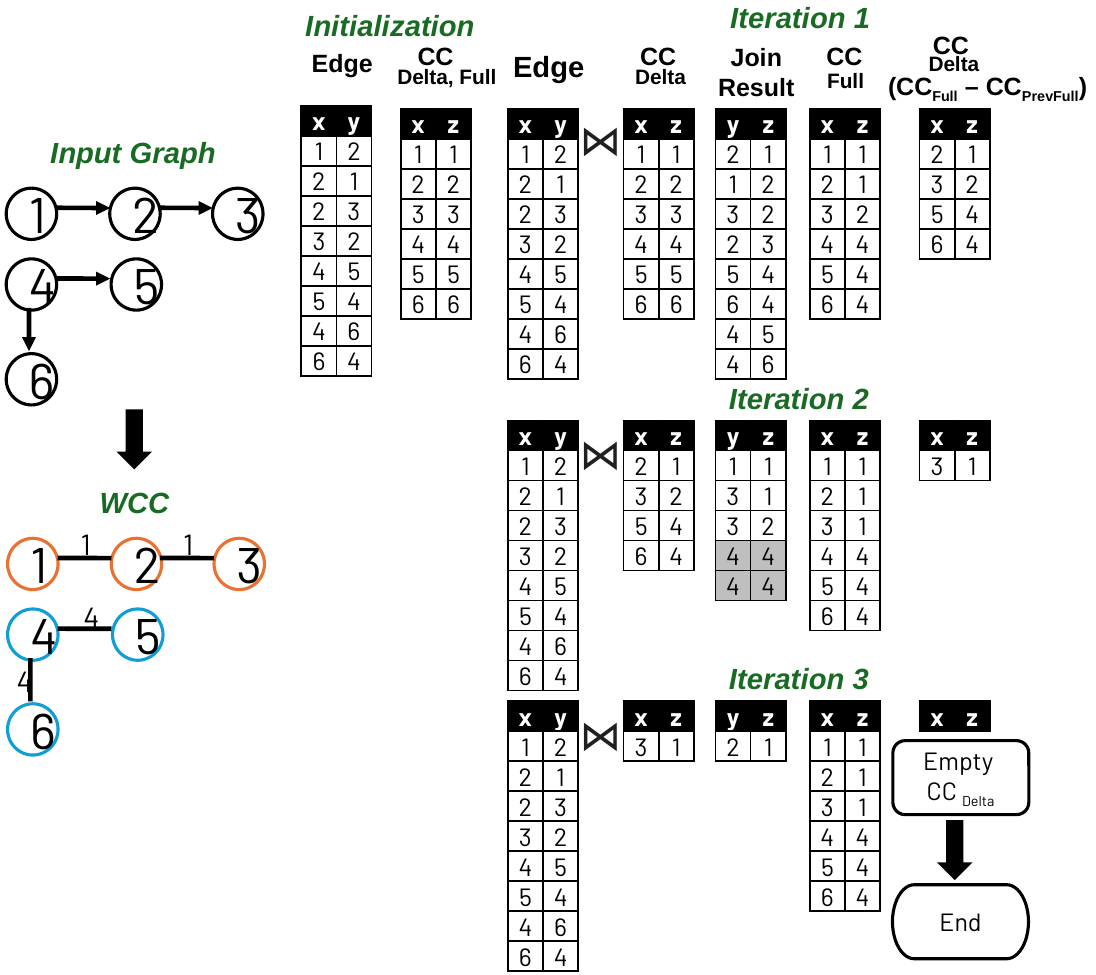

Iteration 1
Initialization
CC
CC
CC
CC
Join
Result
Edge
Edge
Delta
Delta, Full
Delta
Full
(CCFull – CCPrevFull)
⋈
| x | y |
| --- | --- |
| 1 | 2 |
| 2 | 1 |
| 2 | 3 |
| 3 | 2 |
| 4 | 5 |
| 5 | 4 |
| 4 | 6 |
| 6 | 4 |
| x | z |
| --- | --- |
| 1 | 1 |
| 2 | 2 |
| 3 | 3 |
| 4 | 4 |
| 5 | 5 |
| 6 | 6 |
| x | y |
| --- | --- |
| 1 | 2 |
| 2 | 1 |
| 2 | 3 |
| 3 | 2 |
| 4 | 5 |
| 5 | 4 |
| 4 | 6 |
| 6 | 4 |
| x | z |
| --- | --- |
| 1 | 1 |
| 2 | 2 |
| 3 | 3 |
| 4 | 4 |
| 5 | 5 |
| 6 | 6 |
| y | z |
| --- | --- |
| 2 | 1 |
| 1 | 2 |
| 3 | 2 |
| 2 | 3 |
| 5 | 4 |
| 6 | 4 |
| 4 | 5 |
| 4 | 6 |
| x | z |
| --- | --- |
| 1 | 1 |
| 2 | 1 |
| 3 | 2 |
| 4 | 4 |
| 5 | 4 |
| 6 | 4 |
| x | z |
| --- | --- |
| 2 | 1 |
| 3 | 2 |
| 5 | 4 |
| 6 | 4 |
Input Graph
3
1
2
4
5
6
Iteration 2

| x | y |
| --- | --- |
| 1 | 2 |
| 2 | 1 |
| 2 | 3 |
| 3 | 2 |
| 4 | 5 |
| 5 | 4 |
| 4 | 6 |
| 6 | 4 |
| x | z |
| --- | --- |
| 2 | 1 |
| 3 | 2 |
| 5 | 4 |
| 6 | 4 |
| y | z |
| --- | --- |
| 1 | 1 |
| 3 | 1 |
| 3 | 2 |
| 4 | 4 |
| 4 | 4 |
| x | z |
| --- | --- |
| 1 | 1 |
| 2 | 1 |
| 3 | 1 |
| 4 | 4 |
| 5 | 4 |
| 6 | 4 |
| x | z |
| --- | --- |
| 3 | 1 |
⋈
WCC
1
1
3
1
2
4
4
5
Iteration 3
4
| x | y |
| --- | --- |
| 1 | 2 |
| 2 | 1 |
| 2 | 3 |
| 3 | 2 |
| 4 | 5 |
| 5 | 4 |
| 4 | 6 |
| 6 | 4 |
⋈
| x | z |
| --- | --- |
| 3 | 1 |
| y | z |
| --- | --- |
| 2 | 1 |
| x | z |
| --- | --- |
| 1 | 1 |
| 2 | 1 |
| 3 | 1 |
| 4 | 4 |
| 5 | 4 |
| 6 | 4 |
| x | z |
| --- | --- |
6
Empty
CC Delta

End